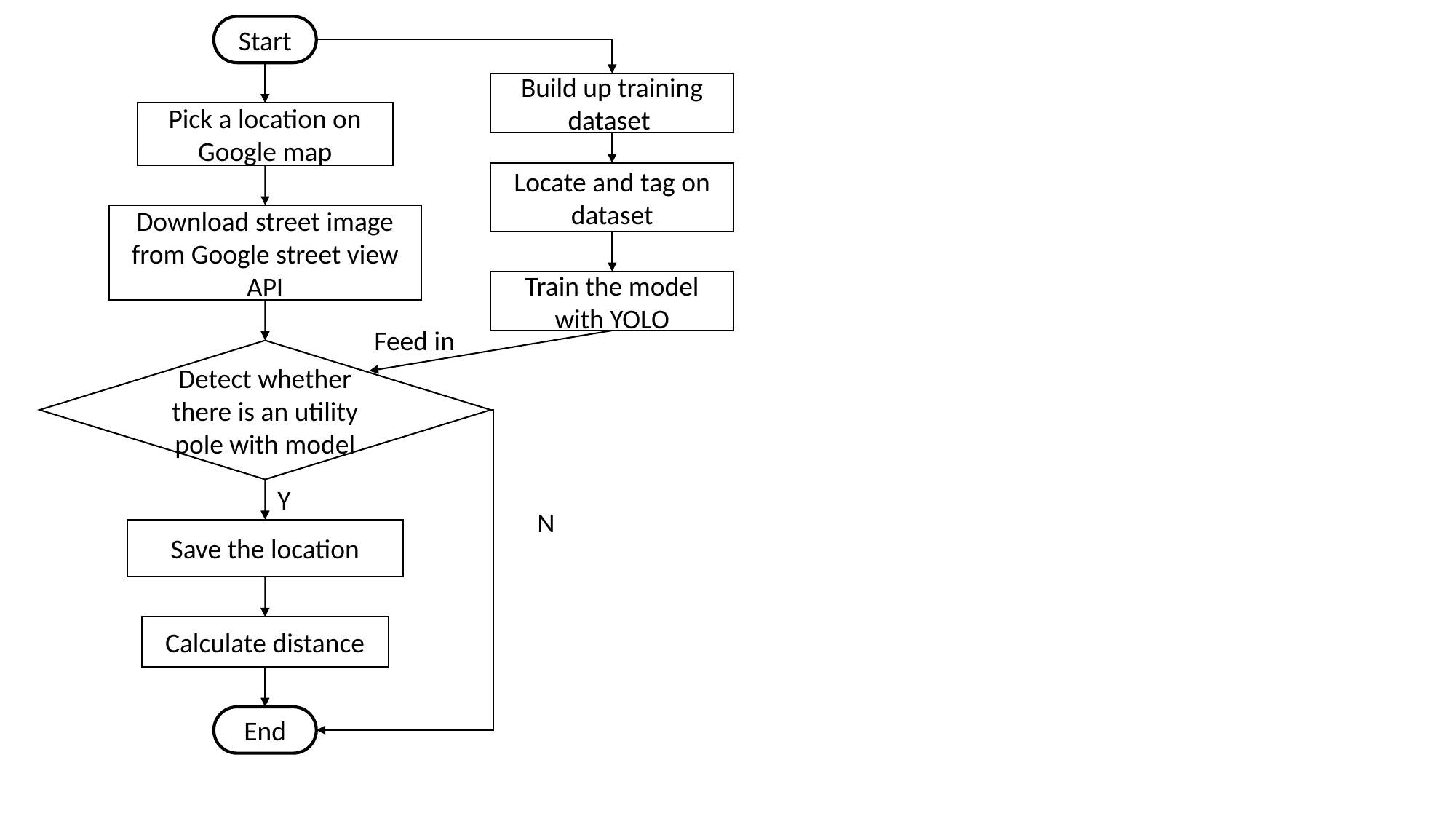

Start
Build up training dataset
Pick a location on Google map
Locate and tag on dataset
Download street image from Google street view API
Train the model with YOLO
Feed in
Detect whether there is an utility pole with model
Y
N
Save the location
Calculate distance
End